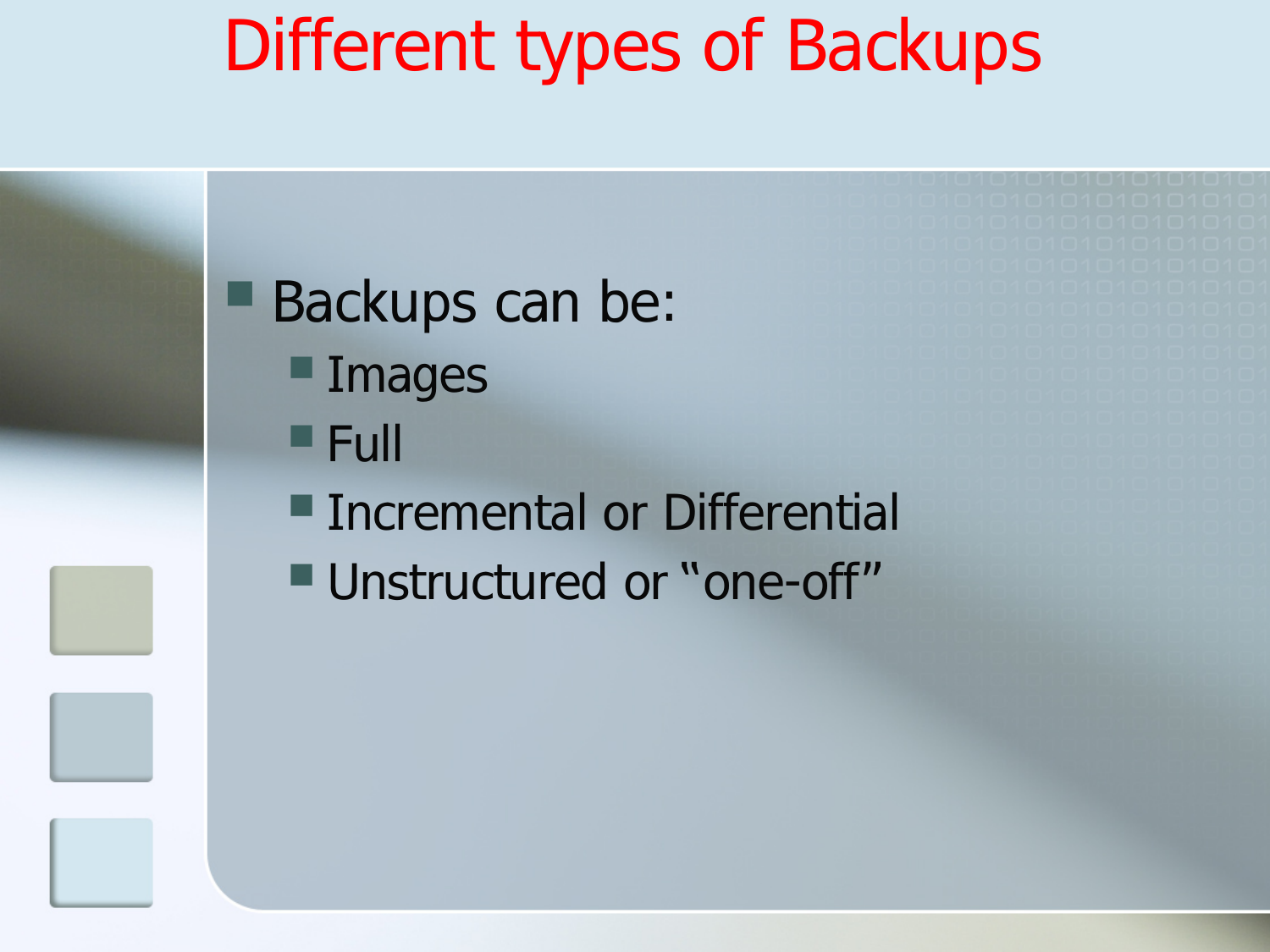

# Different types of Backups

Backups can be:
Images
Full
Incremental or Differential
Unstructured or “one-off”